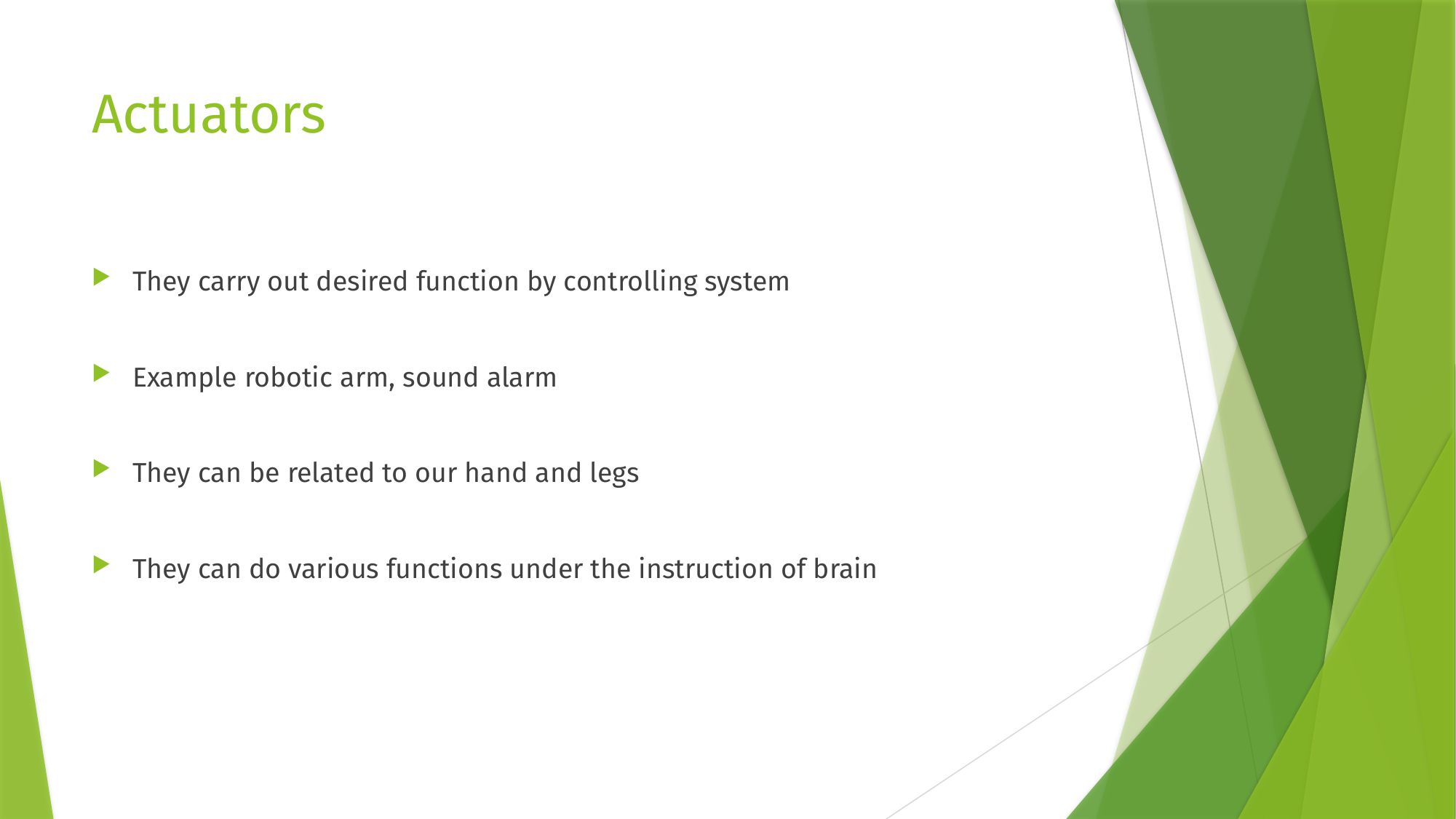

# Actuators
They carry out desired function by controlling system

Example robotic arm, sound alarm

They can be related to our hand and legs

They can do various functions under the instruction of brain